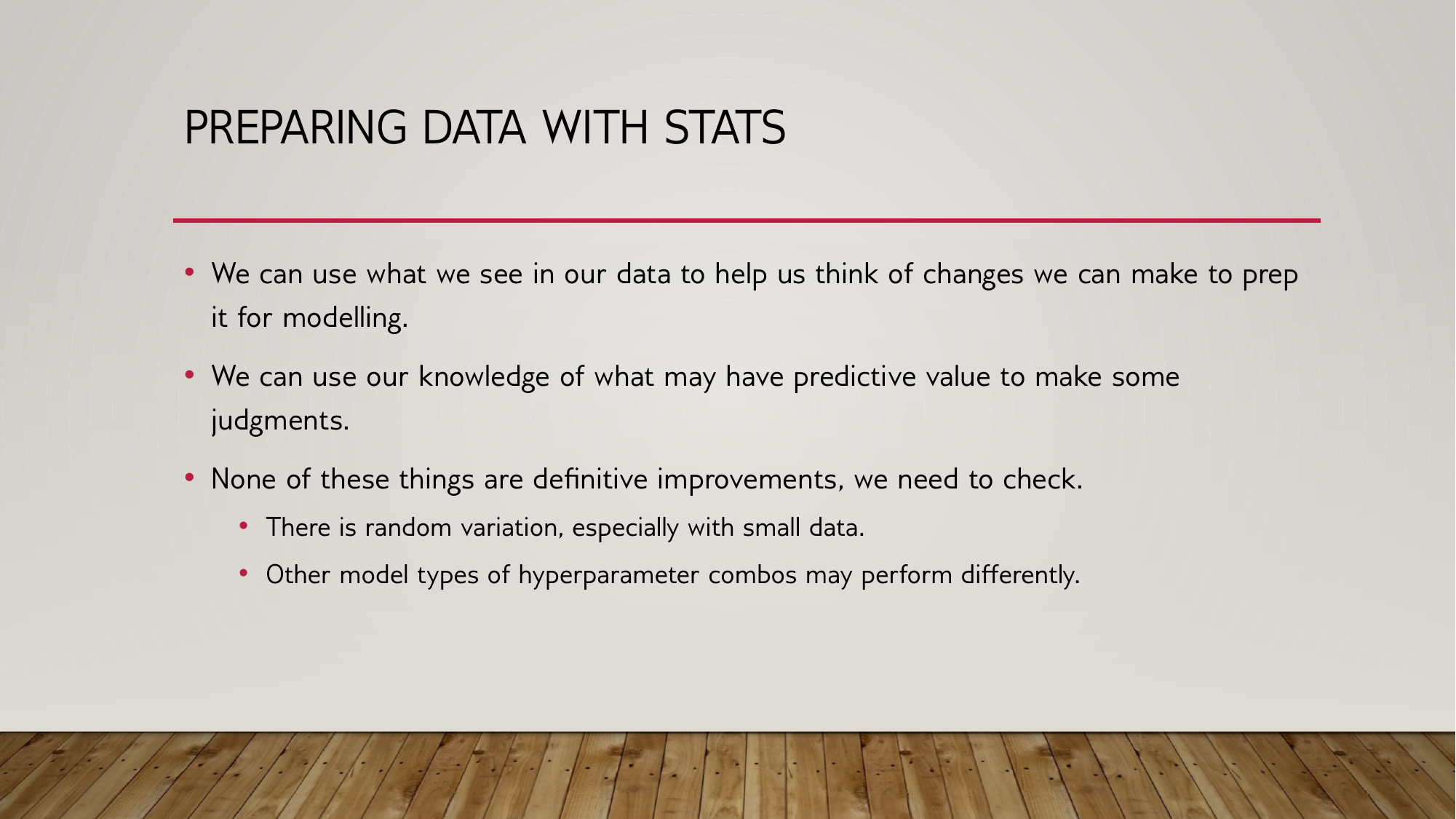

# Preparing Data With Stats
We can use what we see in our data to help us think of changes we can make to prep it for modelling.
We can use our knowledge of what may have predictive value to make some judgments.
None of these things are definitive improvements, we need to check.
There is random variation, especially with small data.
Other model types of hyperparameter combos may perform differently.